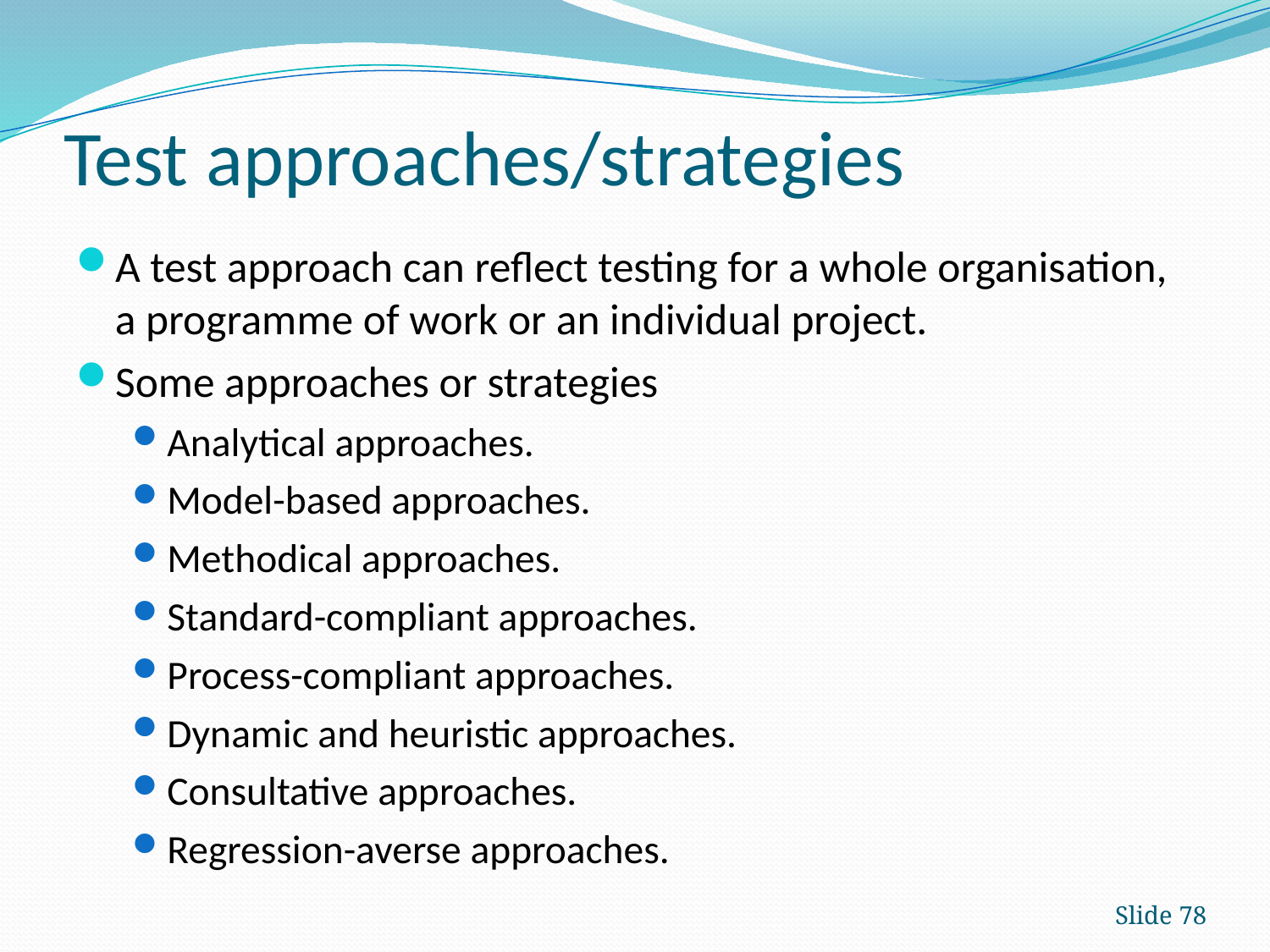

# Test approaches/strategies
A test approach can reflect testing for a whole organisation, a programme of work or an individual project.
Some approaches or strategies
Analytical approaches.
Model-based approaches.
Methodical approaches.
Standard-compliant approaches.
Process-compliant approaches.
Dynamic and heuristic approaches.
Consultative approaches.
Regression-averse approaches.

Slide 78